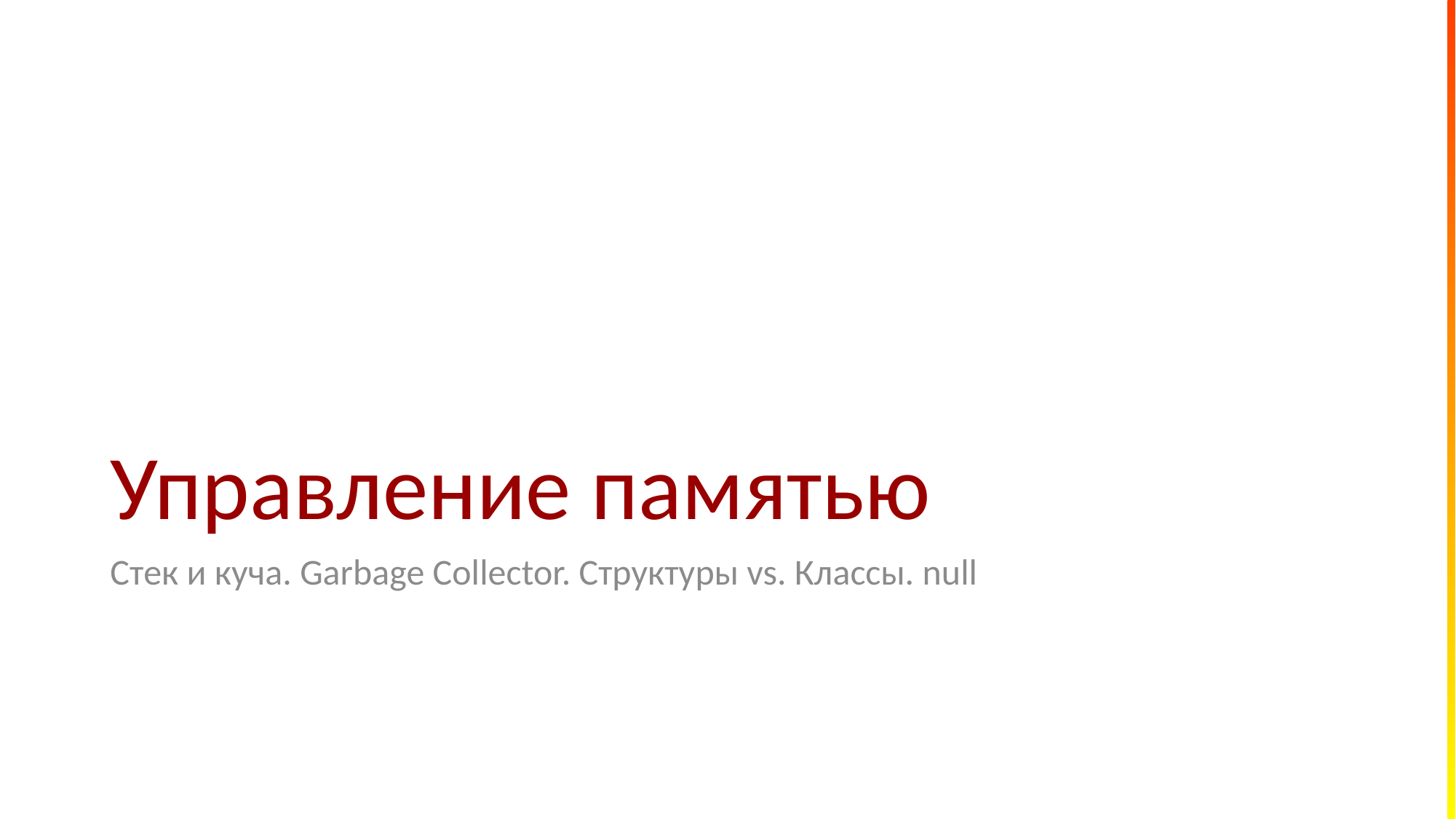

# Управление памятью
Стек и куча. Garbage Collector. Структуры vs. Классы. null